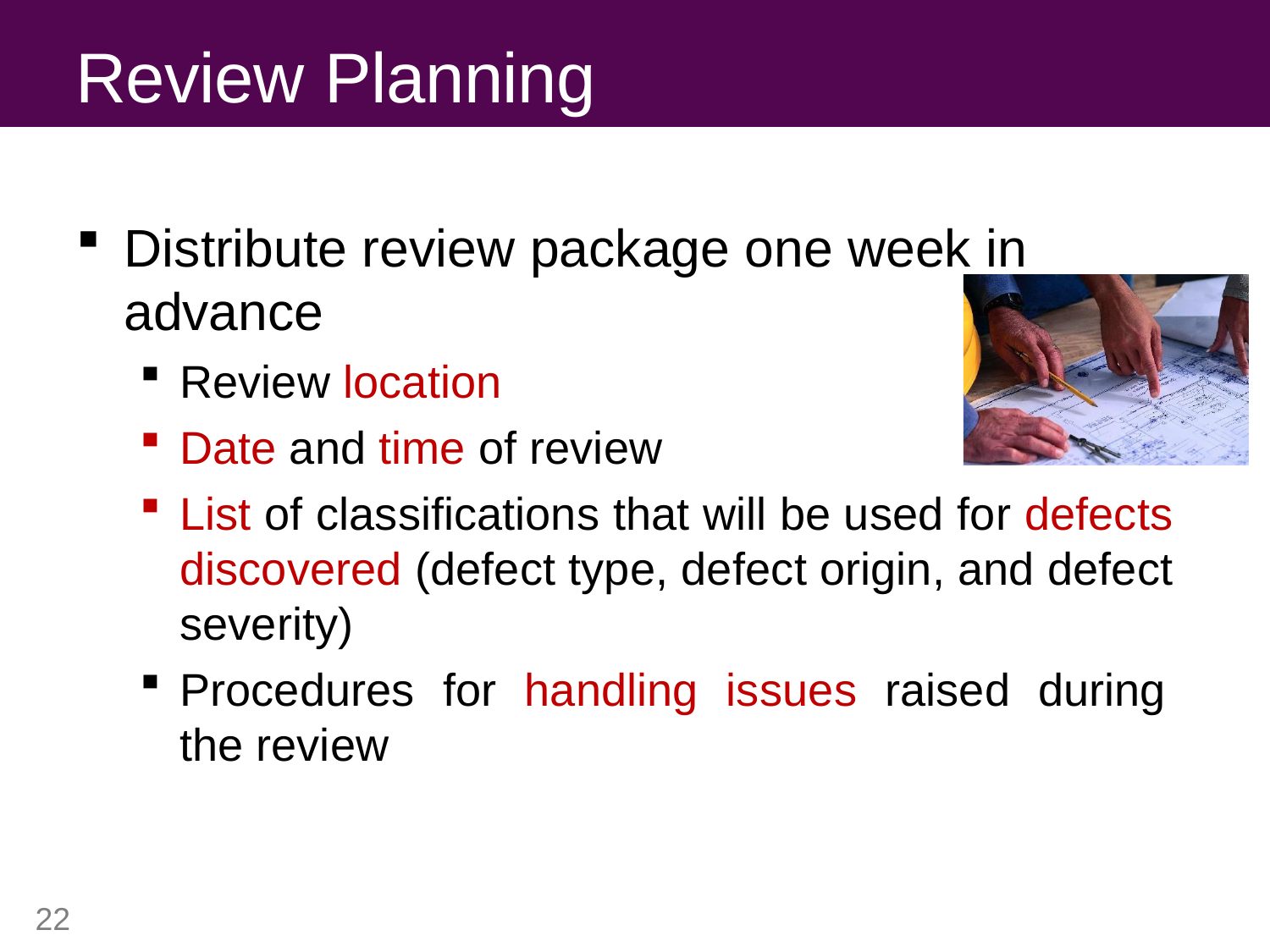

# Review Planning
Distribute review package one week in advance
Review location
Date and time of review
List of classifications that will be used for defects discovered (defect type, defect origin, and defect severity)
Procedures for handling issues raised during the review

22